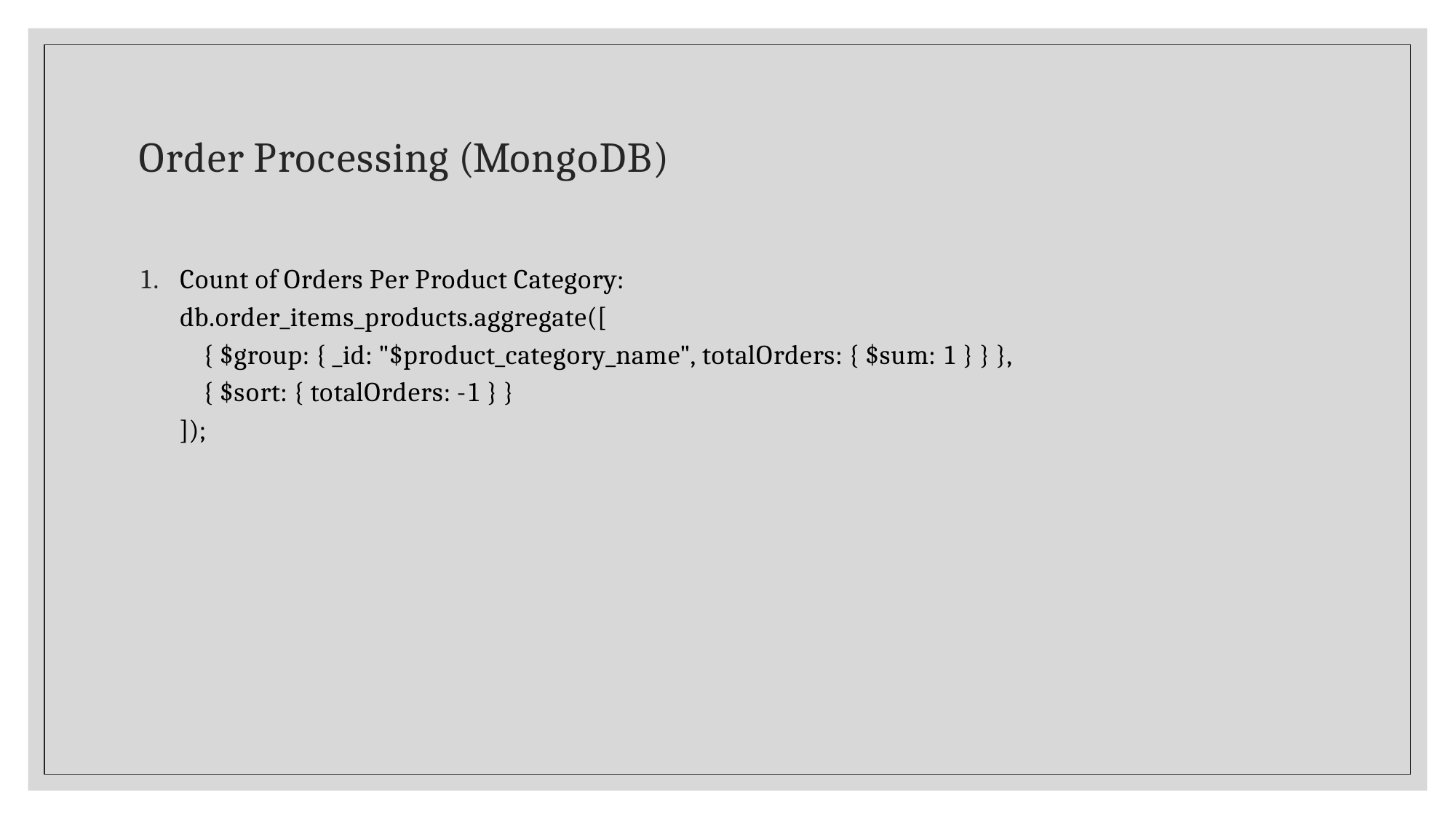

# Order Processing (MongoDB)
Count of Orders Per Product Category:
db.order_items_products.aggregate([
    { $group: { _id: "$product_category_name", totalOrders: { $sum: 1 } } },
    { $sort: { totalOrders: -1 } }
]);